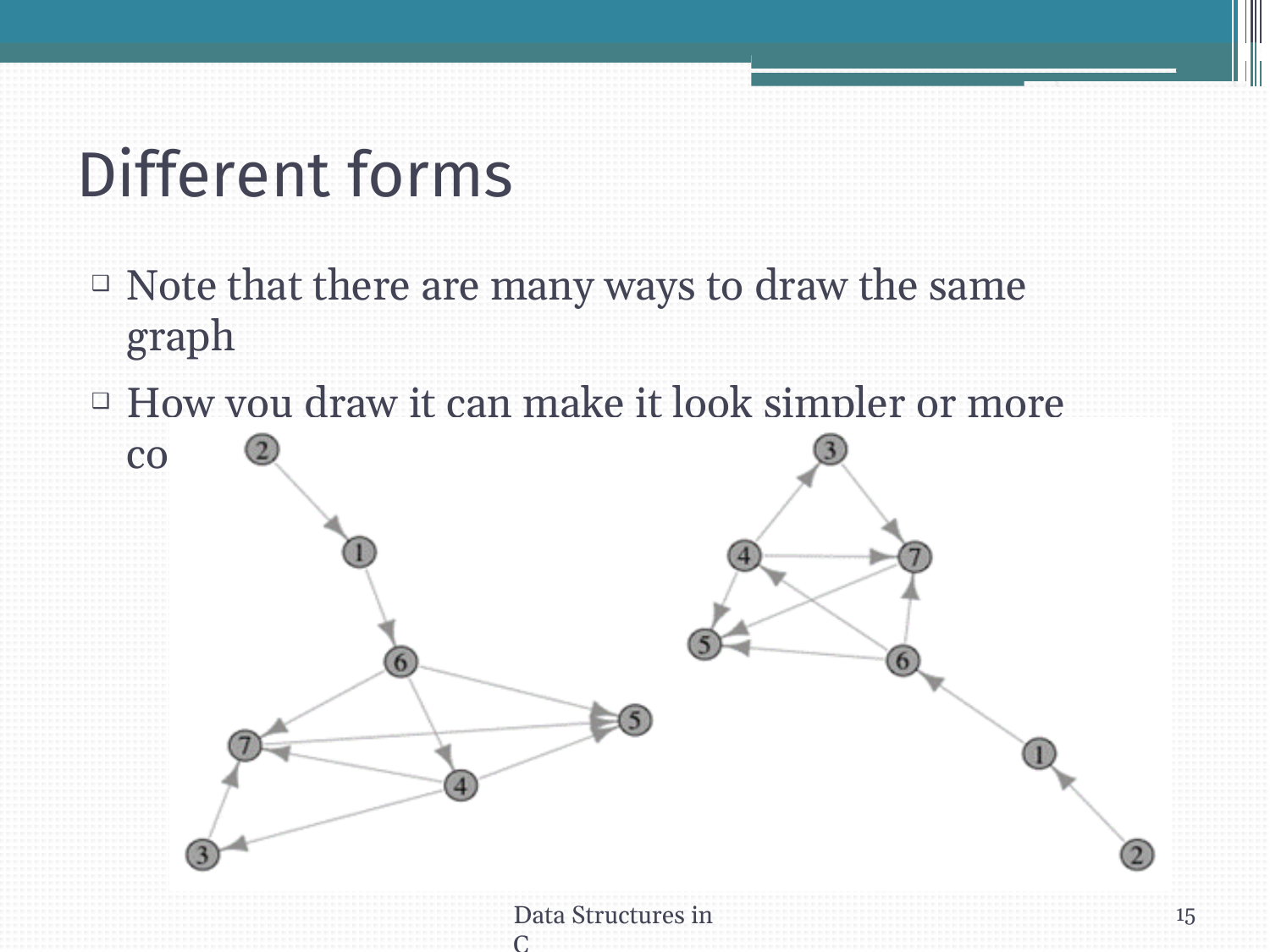

# Different forms
Note that there are many ways to draw the same graph
How you draw it can make it look simpler or more
complicated

Data Structures in C
15